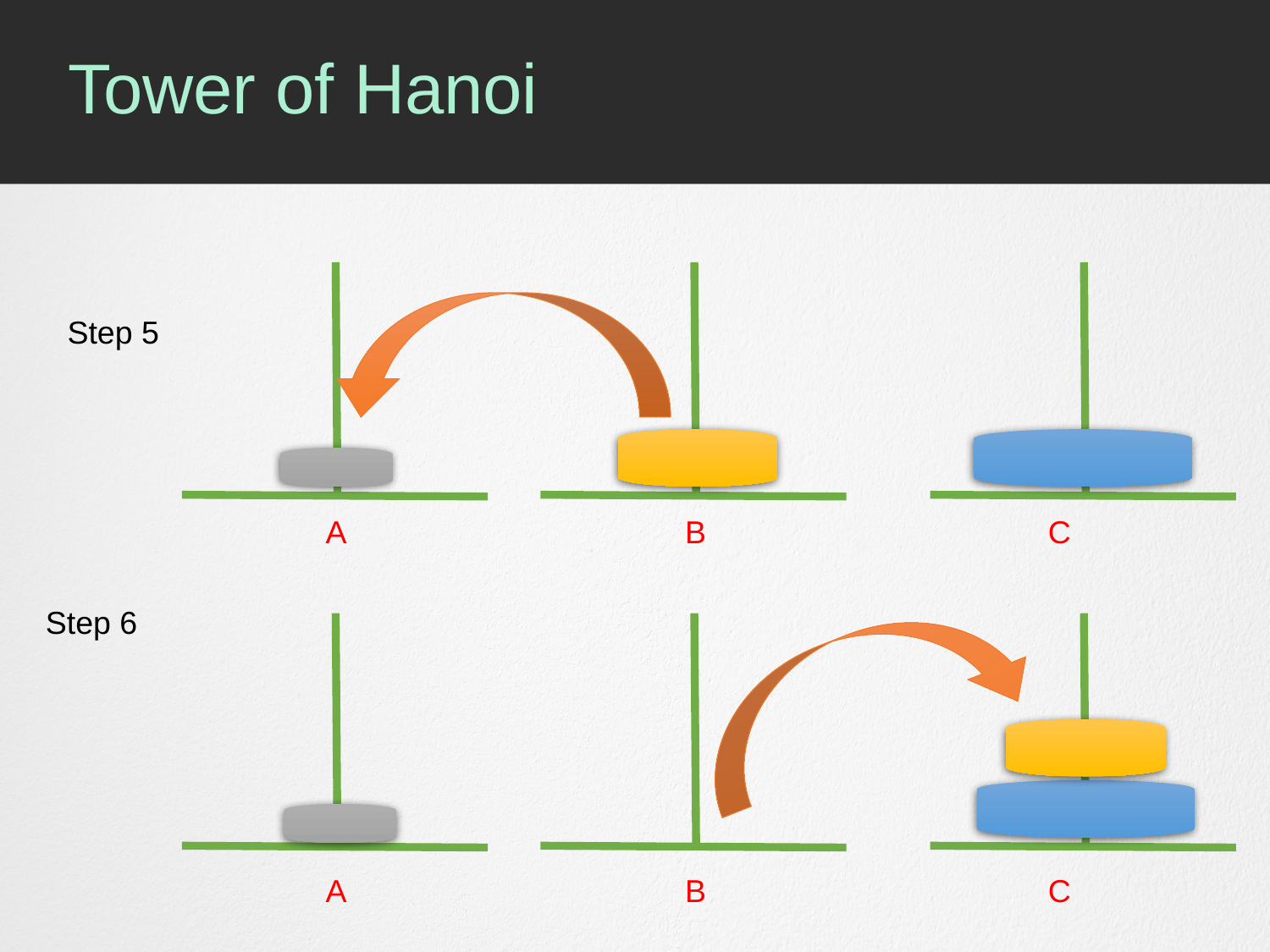

# Tower of Hanoi

Step 5

A
B
C
Step 6

A
B
C